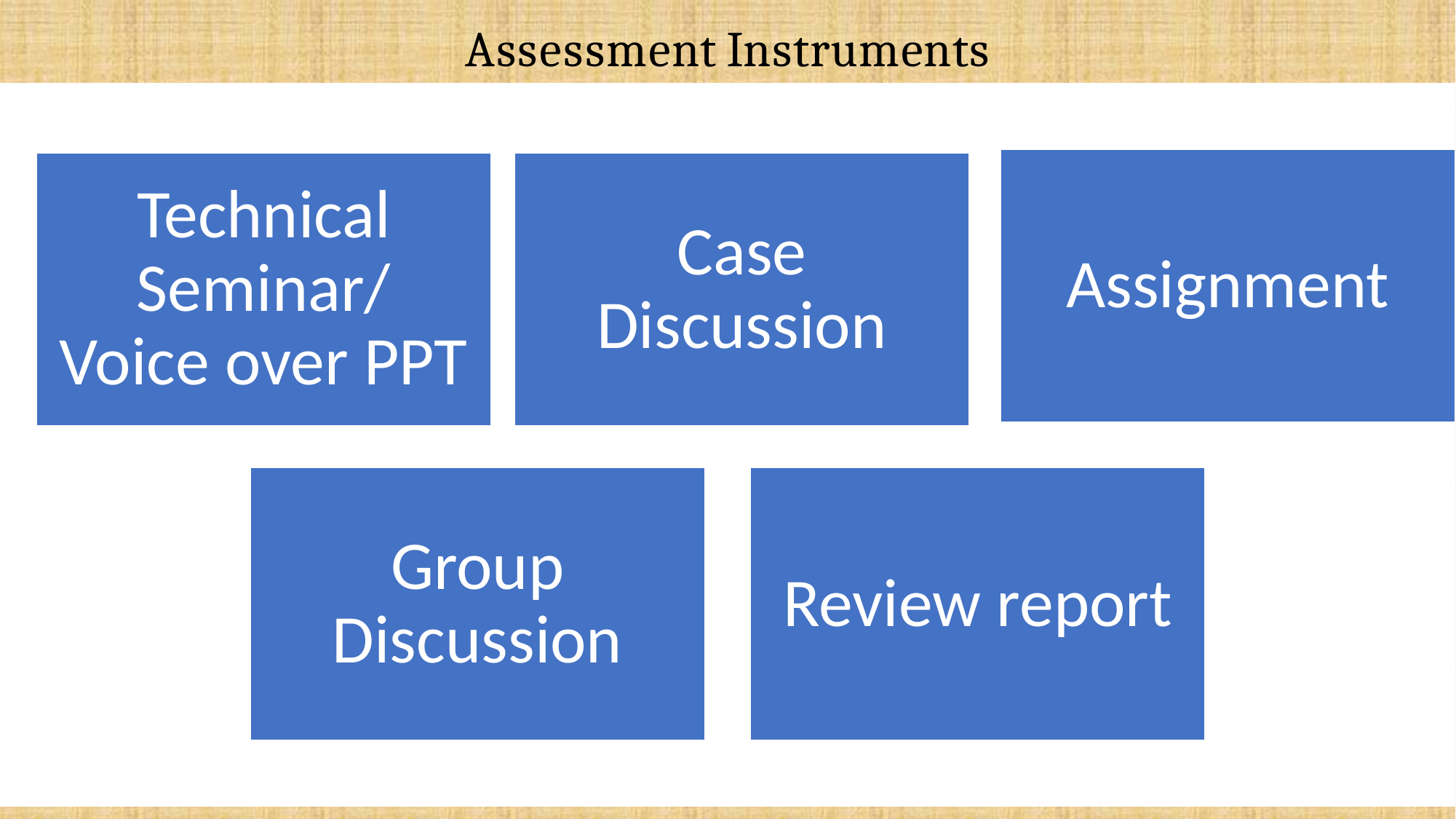

# Assessment Instruments
Case Discussion
Technical Seminar/ Voice over PPT
Assignment
Group Discussion
Review report